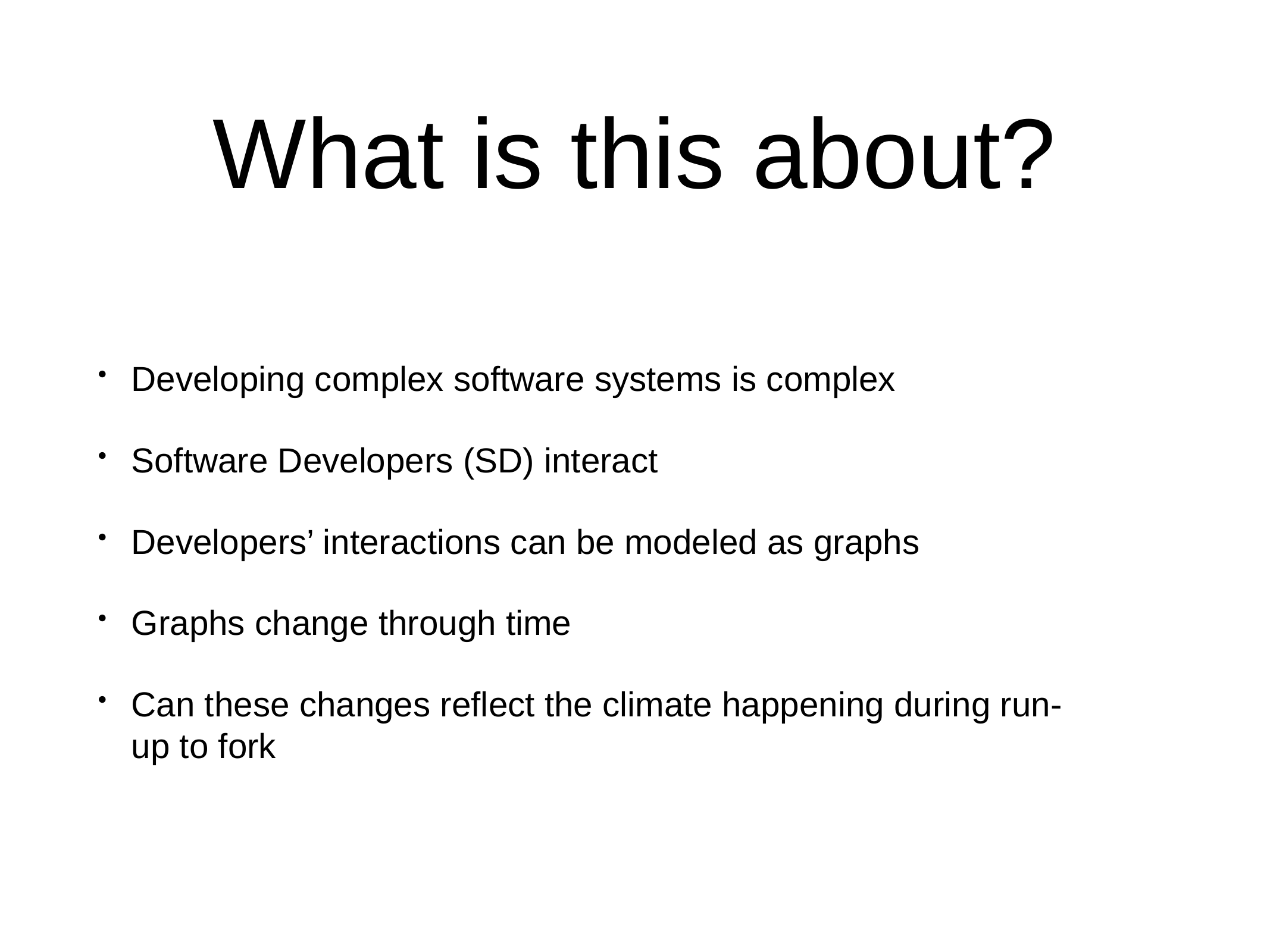

# What is this about?
Developing complex software systems is complex
Software Developers (SD) interact
Developers’ interactions can be modeled as graphs
Graphs change through time
Can these changes reflect the climate happening during run-up to fork
2